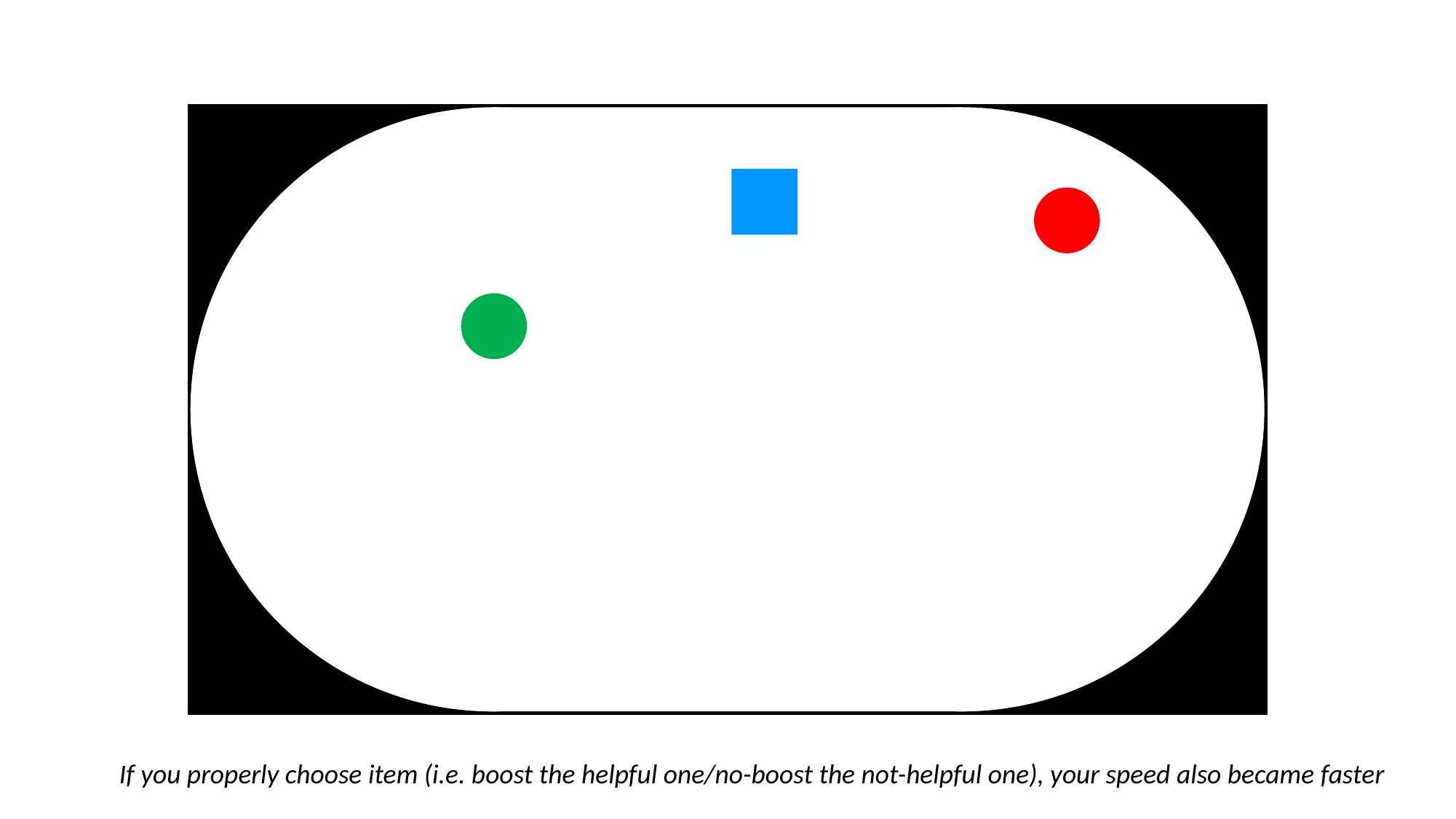

If you properly choose item (i.e. boost the helpful one/no-boost the not-helpful one), your speed also became faster